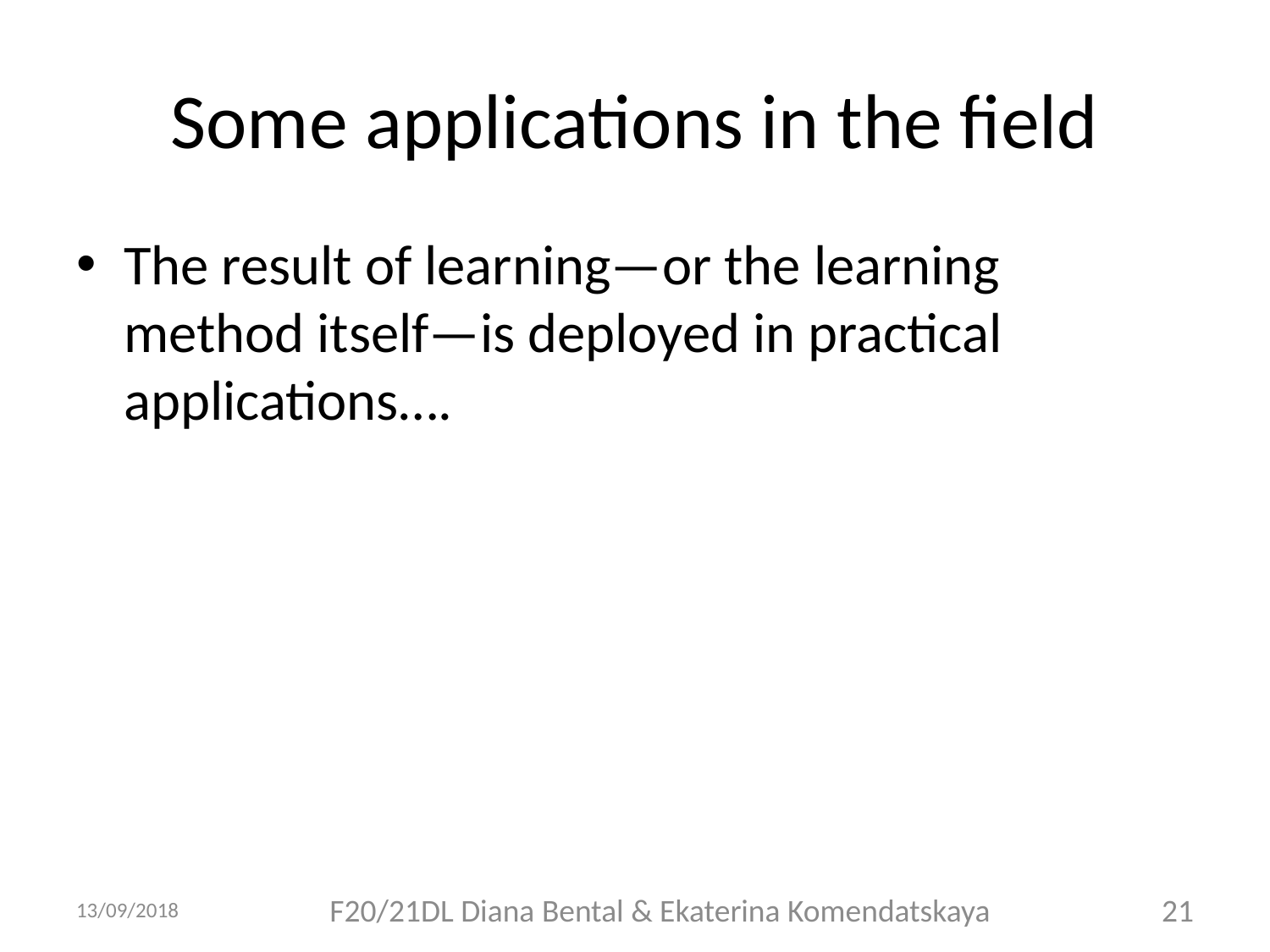

# Some applications in the field
The result of learning—or the learning method itself—is deployed in practical applications….

13/09/2018
F20/21DL Diana Bental & Ekaterina Komendatskaya
21